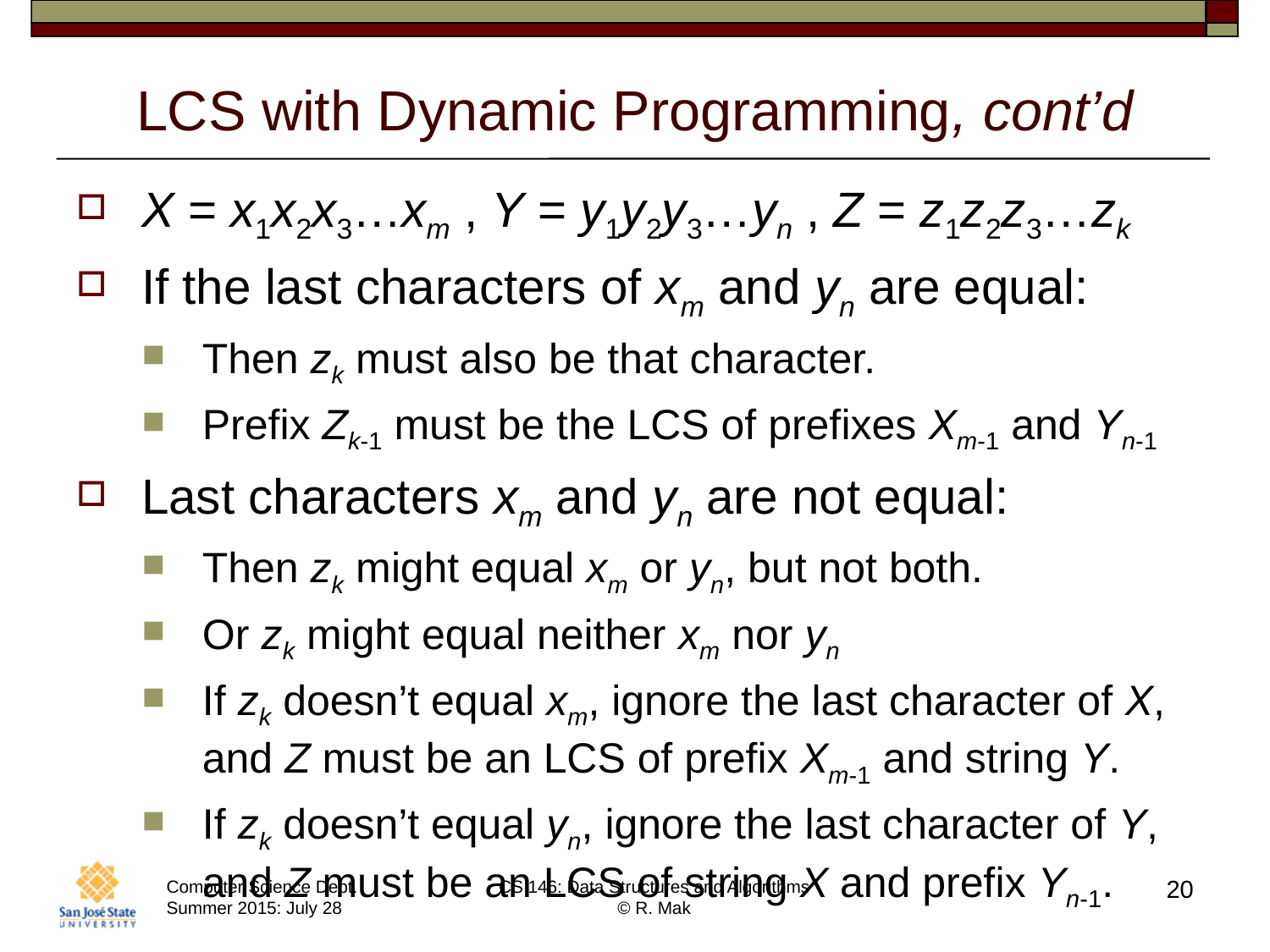

# LCS with Dynamic Programming, cont’d
X = x1x2x3…xm , Y = y1y2y3…yn , Z = z1z2z3…zk
If the last characters of xm and yn are equal:
Then zk must also be that character.
Prefix Zk-1 must be the LCS of prefixes Xm-1 and Yn-1
Last characters xm and yn are not equal:
Then zk might equal xm or yn, but not both.
Or zk might equal neither xm nor yn
If zk doesn’t equal xm, ignore the last character of X, and Z must be an LCS of prefix Xm-1 and string Y.
If zk doesn’t equal yn, ignore the last character of Y, and Z must be an LCS of string X and prefix Yn-1.

20